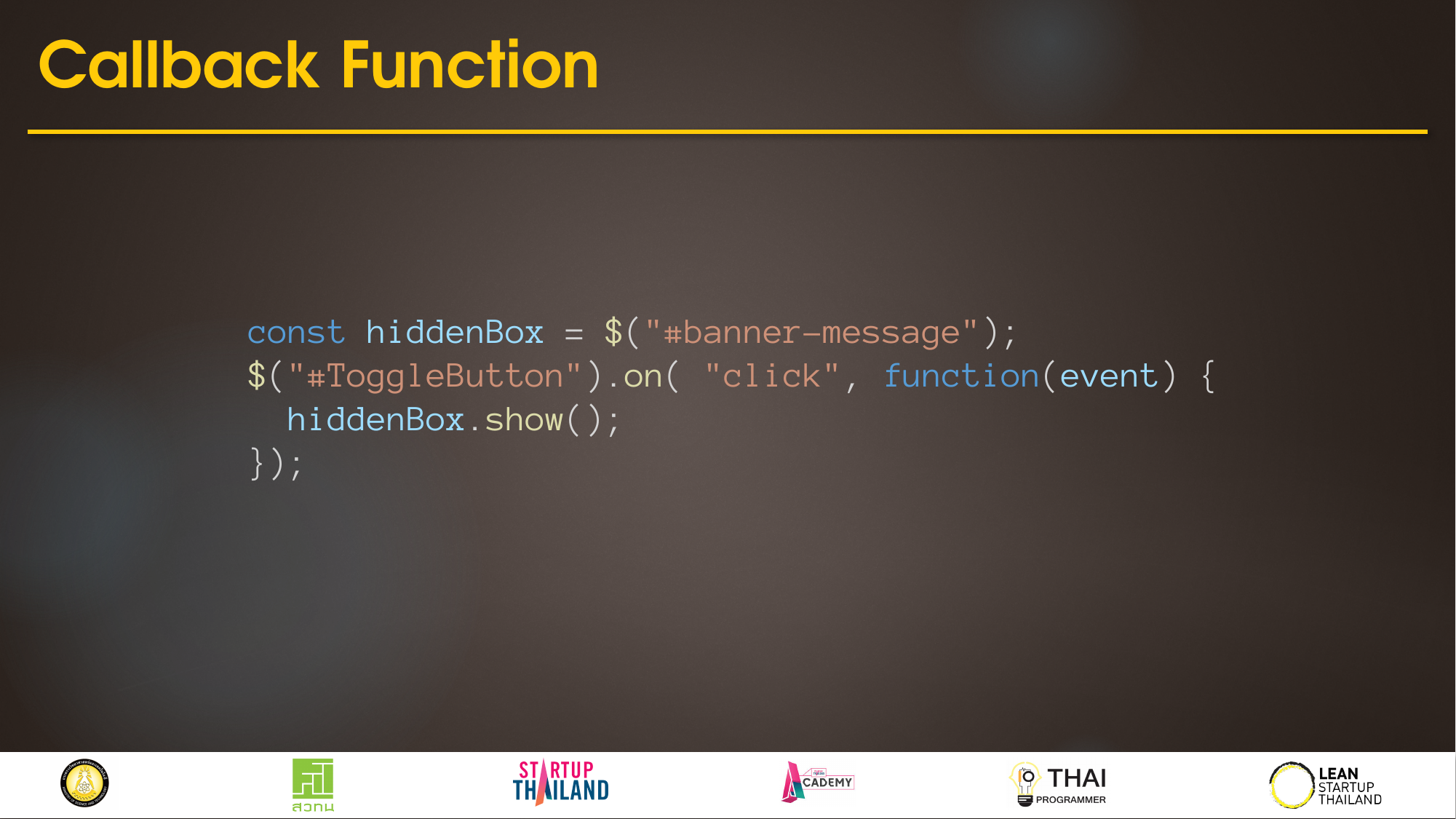

# Callback Function

const hiddenBox = $("#banner-message");
$("#ToggleButton").on( "click", function(event) {
  hiddenBox.show();
});